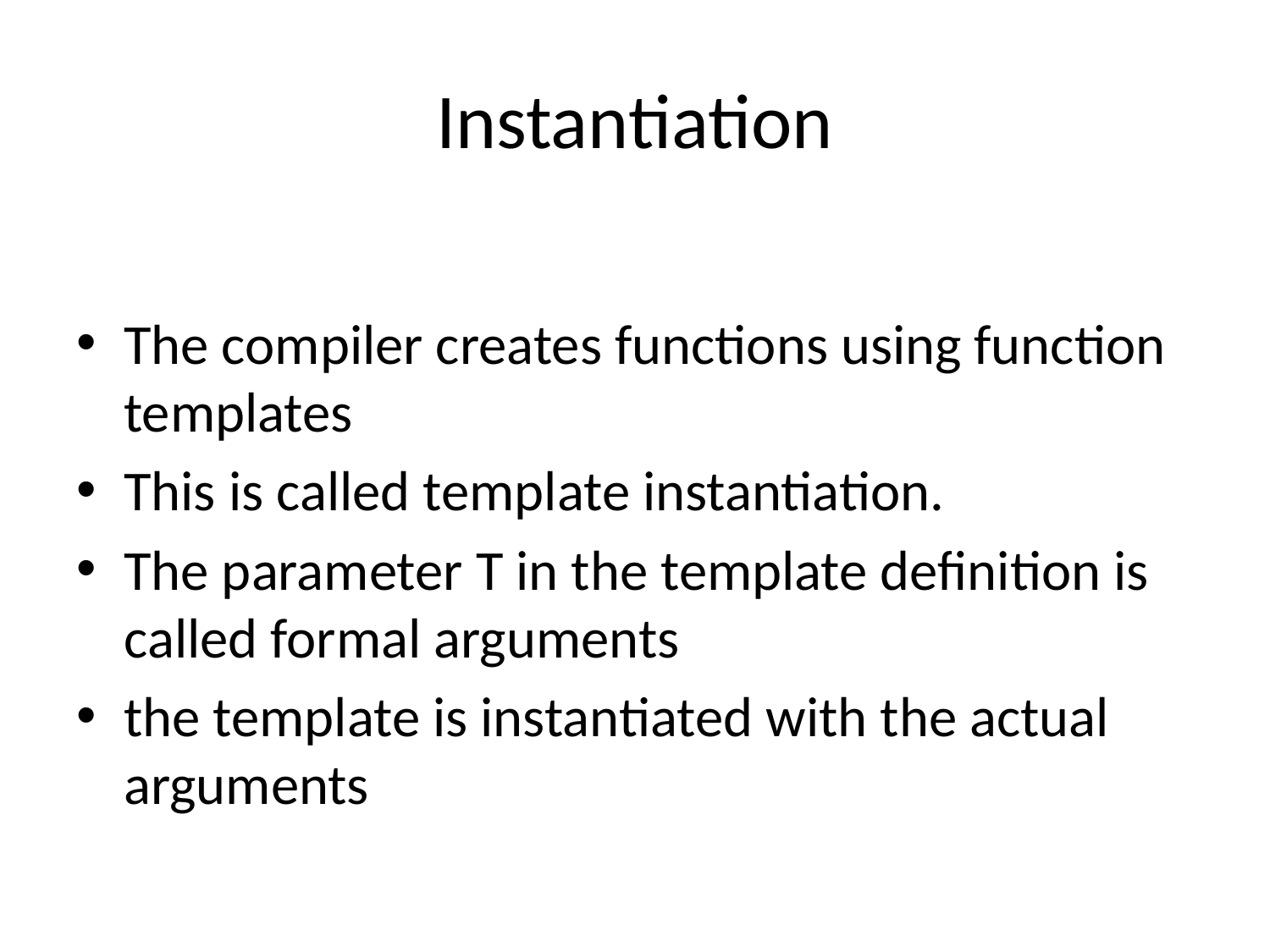

# Instantiation

The compiler creates functions using function templates
This is called template instantiation.
The parameter T in the template definition is called formal arguments
the template is instantiated with the actual arguments